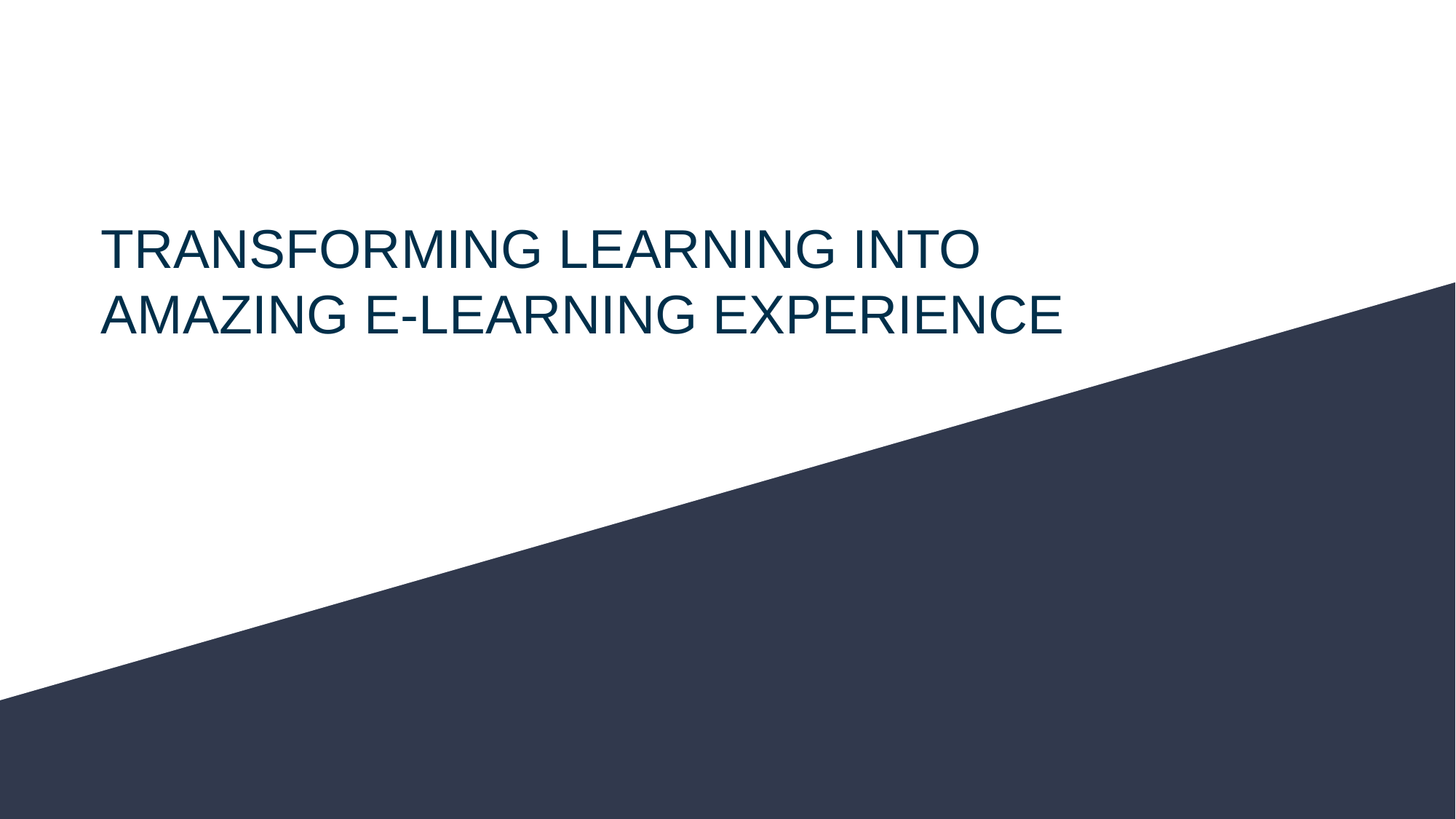

# TRANSFORMING LEARNING INTO AMAZING E-LEARNING EXPERIENCE